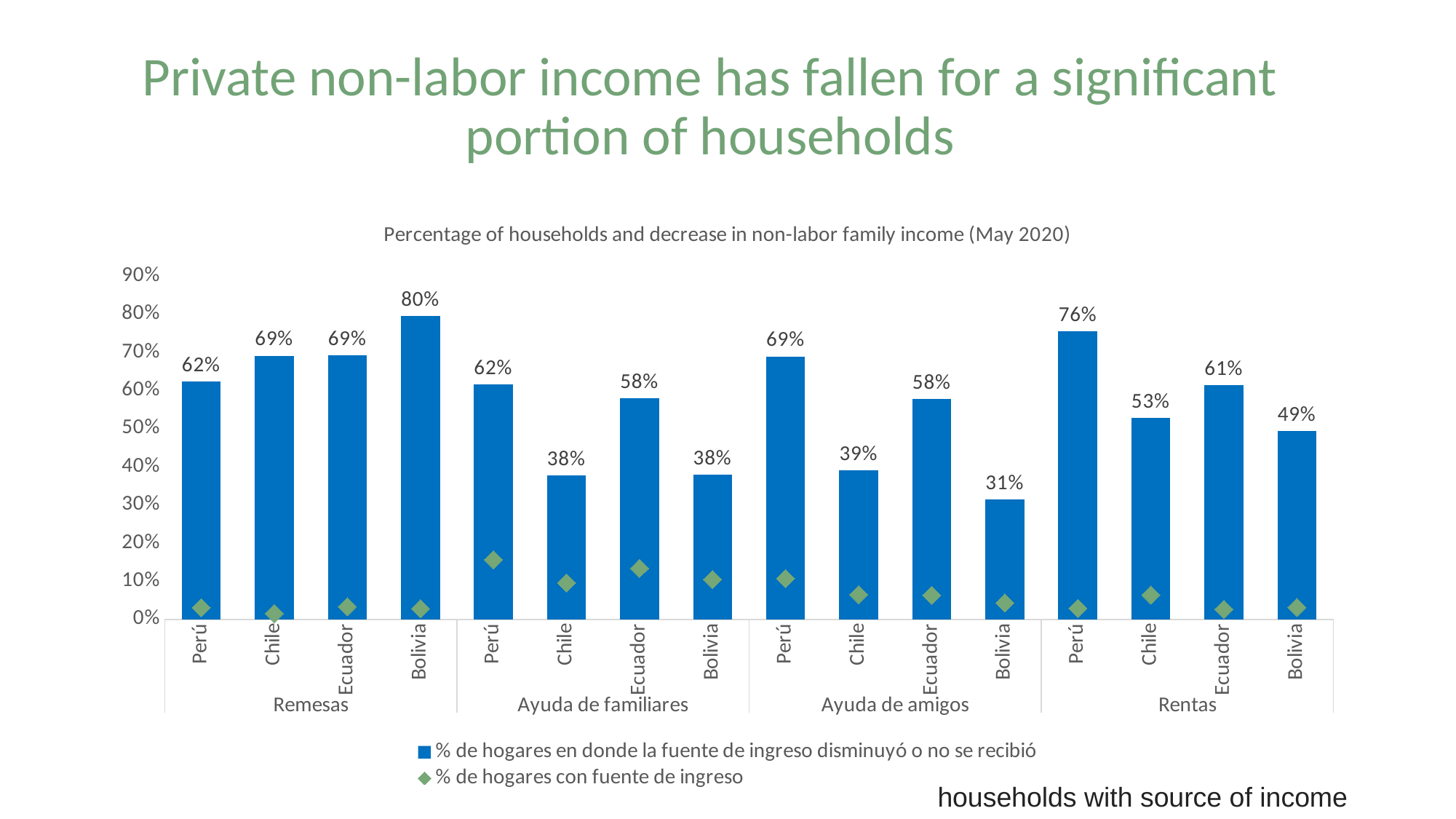

Private non-labor income has fallen for a significant portion of households

### Chart: Percentage of households and decrease in non-labor family income (May 2020)

| Category | % de hogares en donde la fuente de ingreso disminuyó o no se recibió | % de hogares con fuente de ingreso |
|---|---|---|
| Perú | 0.6246 | 0.0306 |
| Chile | 0.6914 | 0.0155 |
| Ecuador | 0.6926 | 0.0334 |
| Bolivia | 0.7962 | 0.0278 |
| Perú | 0.6166 | 0.1565 |
| Chile | 0.3776 | 0.0954 |
| Ecuador | 0.5799 | 0.1339 |
| Bolivia | 0.3797 | 0.1046 |
| Perú | 0.6898 | 0.1068 |
| Chile | 0.3901 | 0.0649 |
| Ecuador | 0.5778 | 0.063 |
| Bolivia | 0.31410000000000005 | 0.0429 |
| Perú | 0.7559 | 0.0288 |
| Chile | 0.5275000000000001 | 0.0641 |
| Ecuador | 0.6134 | 0.0264 |
| Bolivia | 0.4944 | 0.0316 |
households with source of income